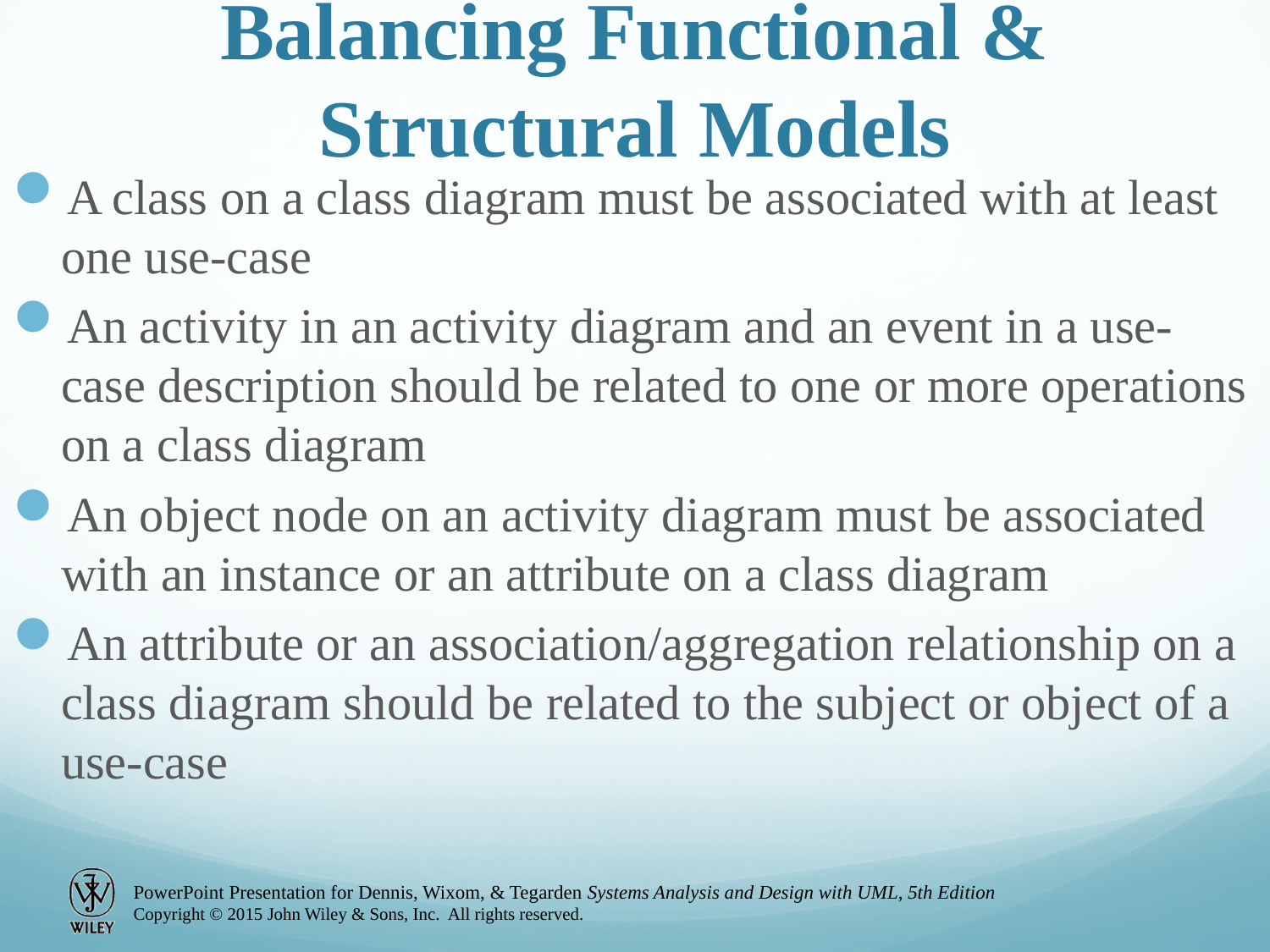

# Balancing Functional & Structural Models
A class on a class diagram must be associated with at least one use-case
An activity in an activity diagram and an event in a use-case description should be related to one or more operations on a class diagram
An object node on an activity diagram must be associated with an instance or an attribute on a class diagram
An attribute or an association/aggregation relationship on a class diagram should be related to the subject or object of a use-case